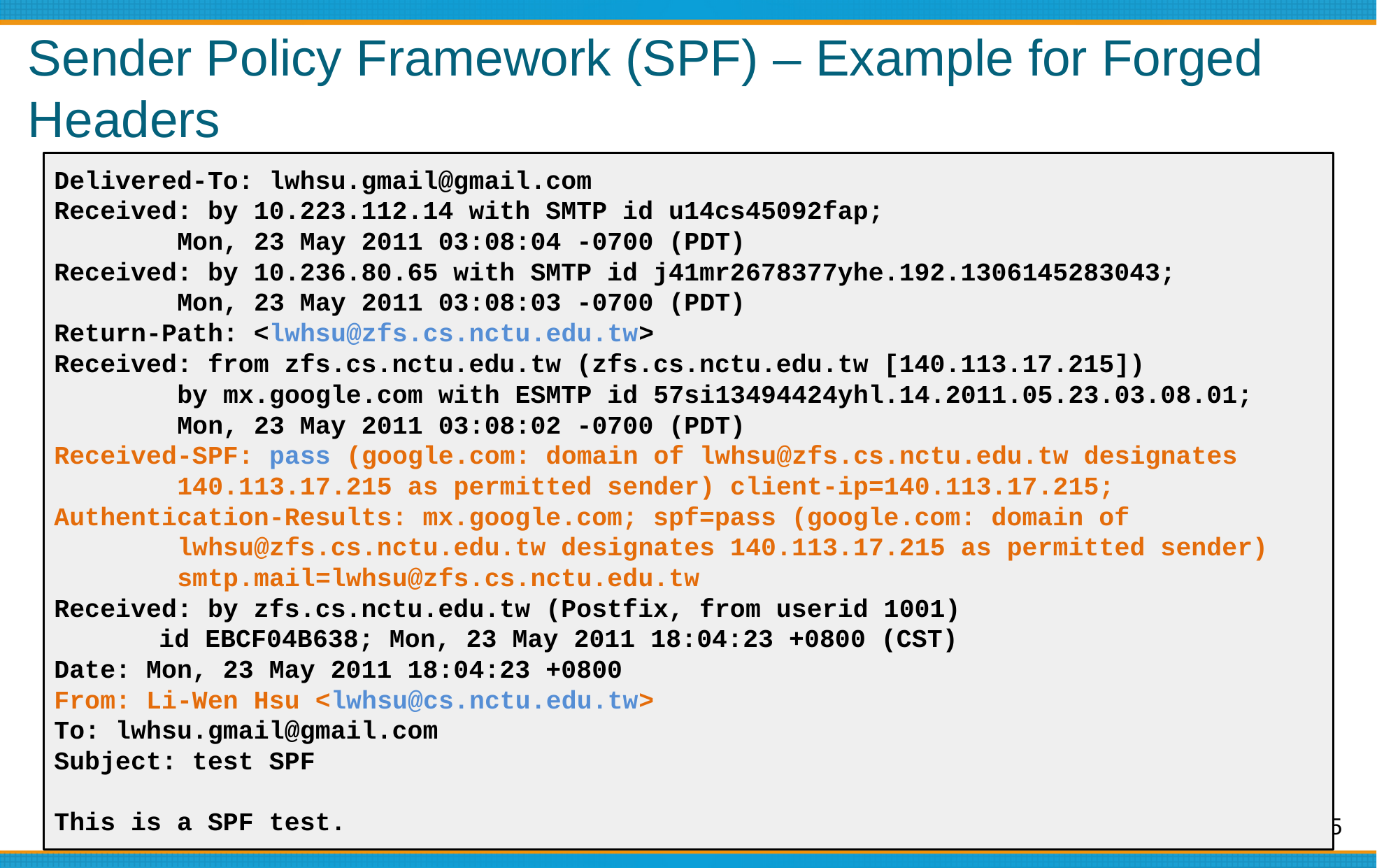

# Sender Policy Framework (SPF) – Example for Forged Headers
Delivered-To: lwhsu.gmail@gmail.com
Received: by 10.223.112.14 with SMTP id u14cs45092fap;
        Mon, 23 May 2011 03:08:04 -0700 (PDT)
Received: by 10.236.80.65 with SMTP id j41mr2678377yhe.192.1306145283043;
        Mon, 23 May 2011 03:08:03 -0700 (PDT)
Return-Path: <lwhsu@zfs.cs.nctu.edu.tw>
Received: from zfs.cs.nctu.edu.tw (zfs.cs.nctu.edu.tw [140.113.17.215])
        by mx.google.com with ESMTP id 57si13494424yhl.14.2011.05.23.03.08.01;
        Mon, 23 May 2011 03:08:02 -0700 (PDT)
Received-SPF: pass (google.com: domain of lwhsu@zfs.cs.nctu.edu.tw designates
        140.113.17.215 as permitted sender) client-ip=140.113.17.215;
Authentication-Results: mx.google.com; spf=pass (google.com: domain of
        lwhsu@zfs.cs.nctu.edu.tw designates 140.113.17.215 as permitted sender)
        smtp.mail=lwhsu@zfs.cs.nctu.edu.tw
Received: by zfs.cs.nctu.edu.tw (Postfix, from userid 1001)
	id EBCF04B638; Mon, 23 May 2011 18:04:23 +0800 (CST)
Date: Mon, 23 May 2011 18:04:23 +0800
From: Li-Wen Hsu <lwhsu@cs.nctu.edu.tw>
To: lwhsu.gmail@gmail.com
Subject: test SPF

This is a SPF test.

25